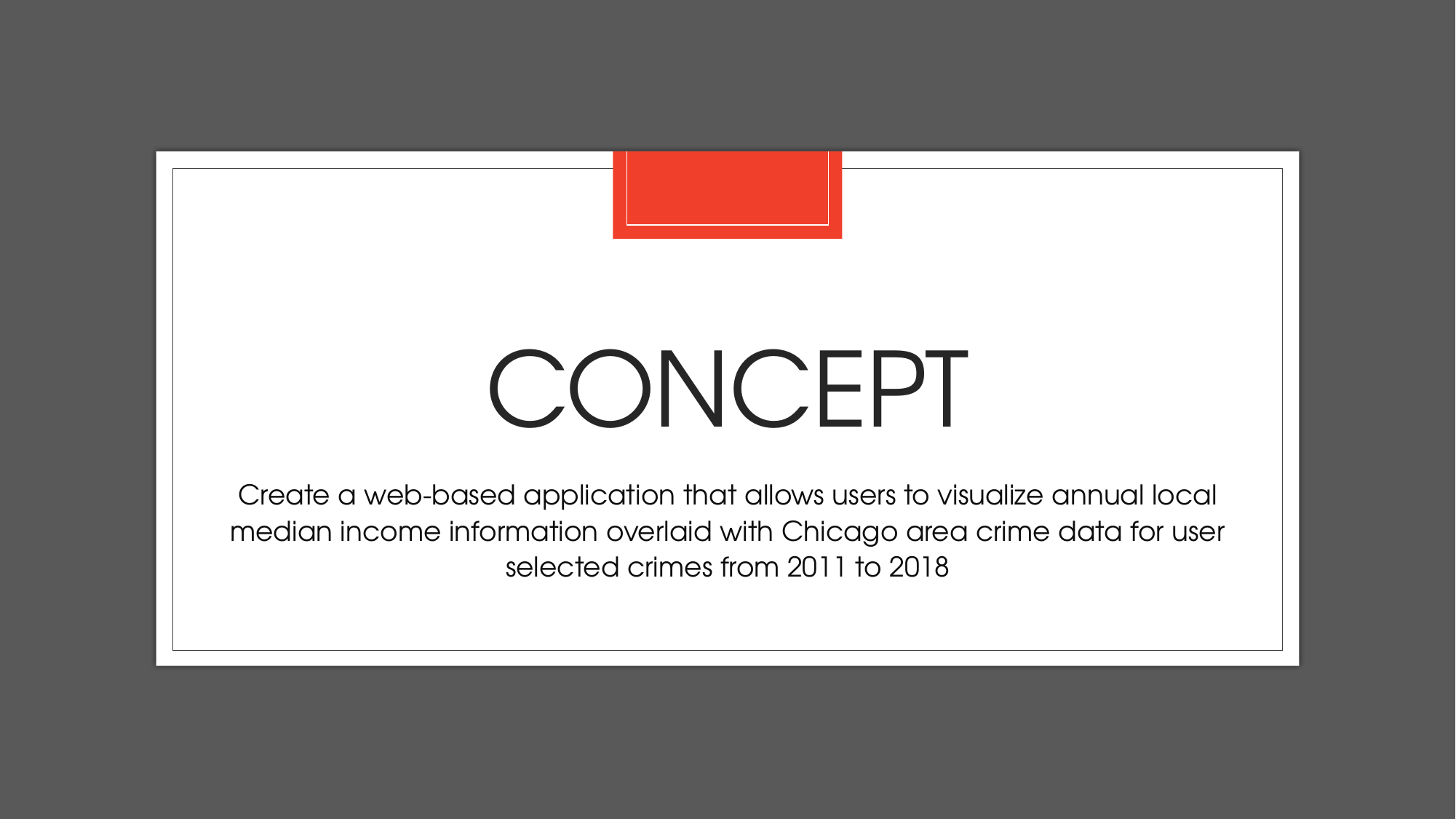

# Concept
Create a web-based application that allows users to visualize annual local median income information overlaid with Chicago area crime data for user selected crimes from 2011 to 2018